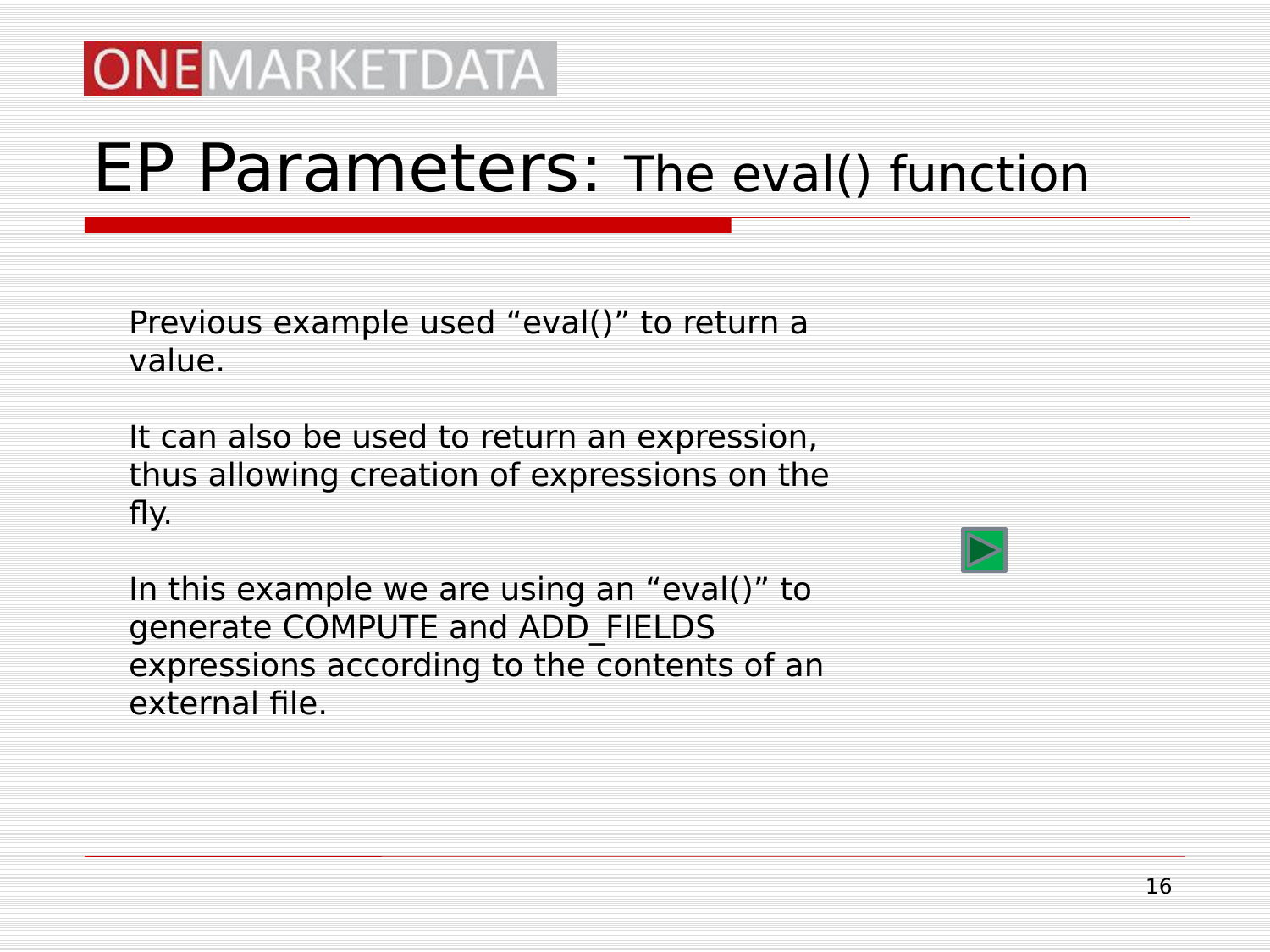

# EP Parameters: The eval() function

Previous example used “eval()” to return a value.

It can also be used to return an expression, thus allowing creation of expressions on the fly.

In this example we are using an “eval()” to generate COMPUTE and ADD_FIELDS expressions according to the contents of an external file.

16